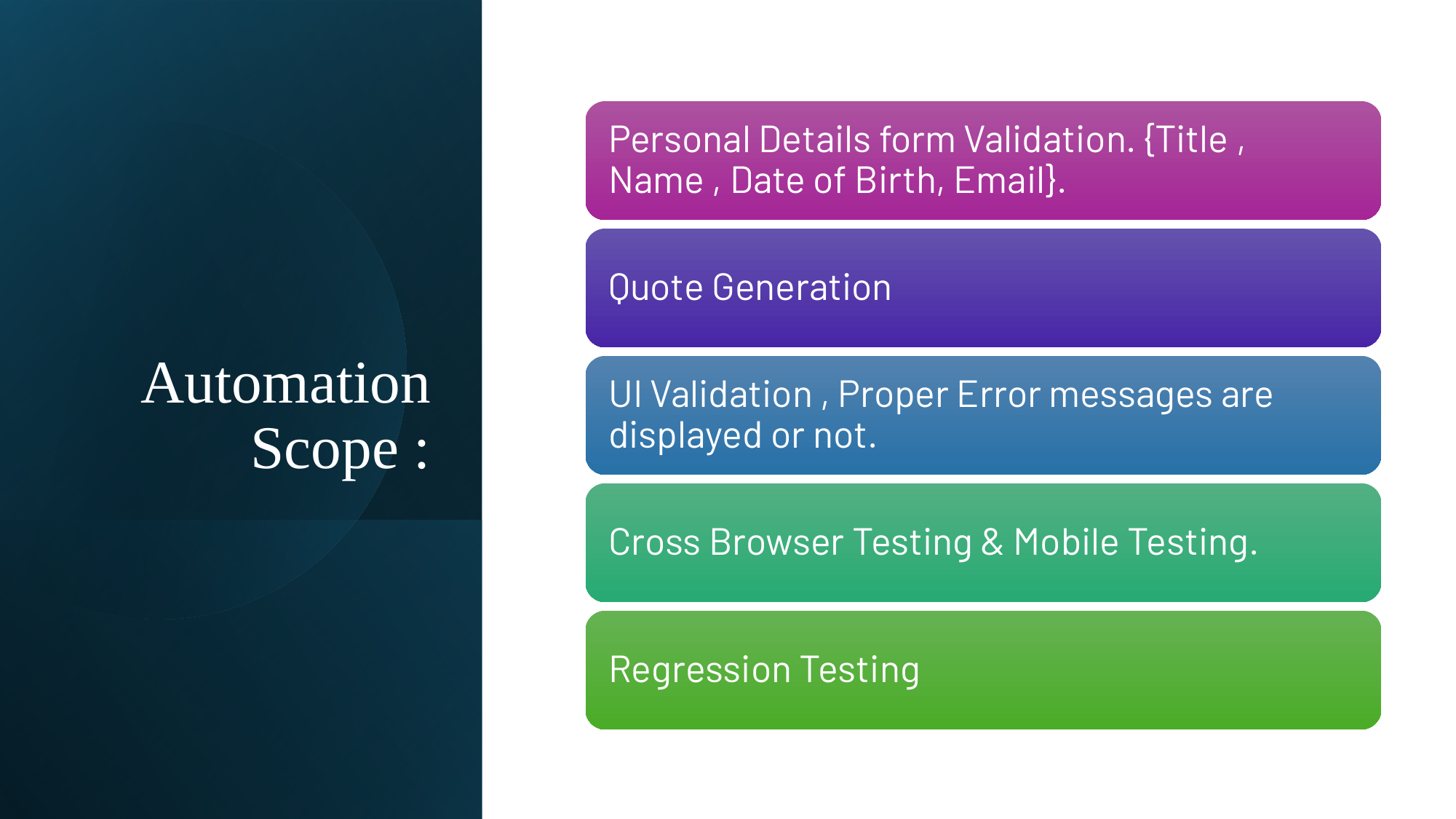

Personal Details form Validation. {Title , Name , Date of Birth, Email}.
Quote Generation
UI Validation , Proper Error messages are displayed or not.
Cross Browser Testing & Mobile Testing.
Regression Testing

# Automation Scope :